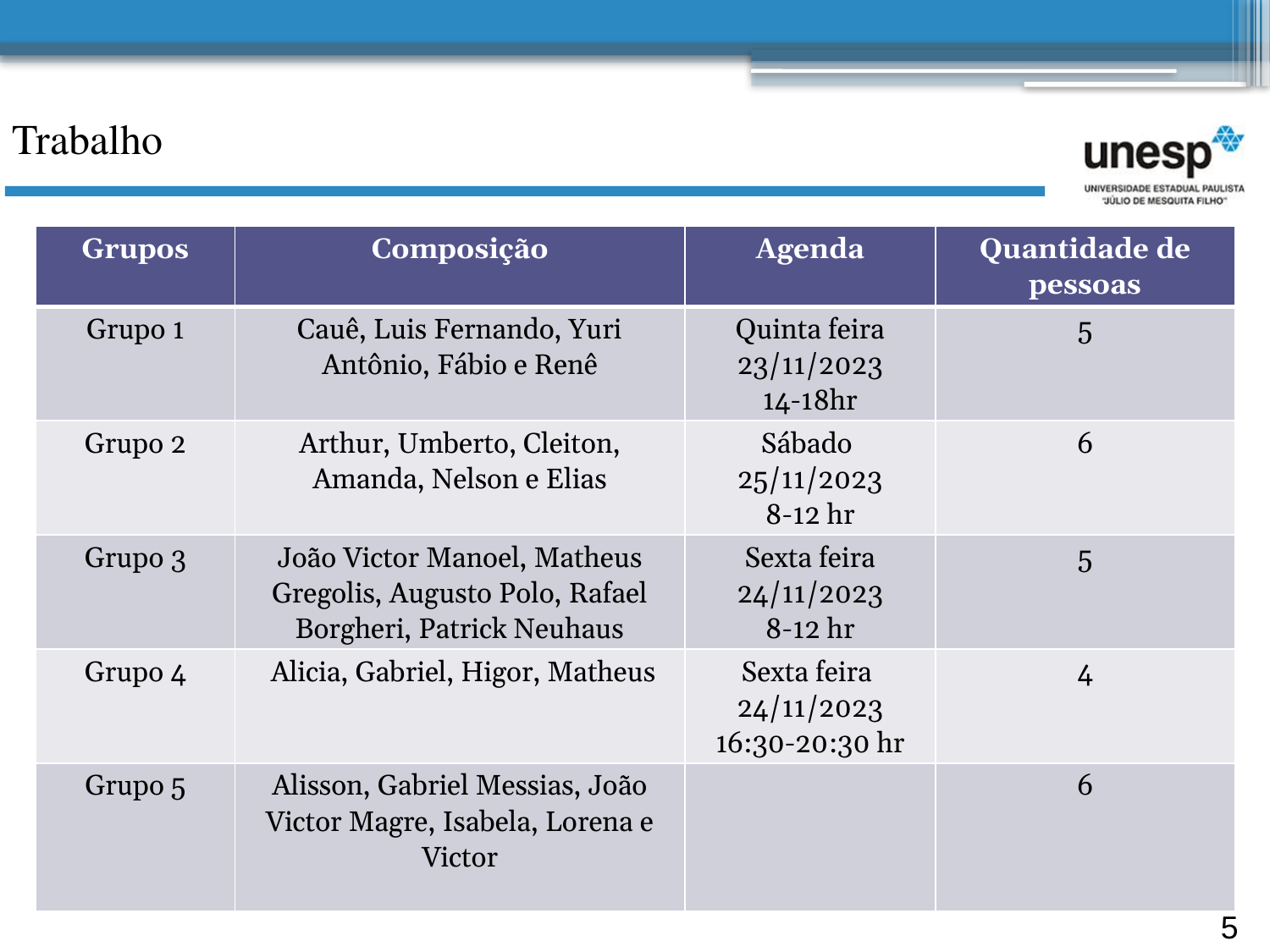

Trabalho
| Grupos | Composição | Agenda | Quantidade de pessoas |
| --- | --- | --- | --- |
| Grupo 1 | Cauê, Luis Fernando, Yuri Antônio, Fábio e Renê | Quinta feira 23/11/2023 14-18hr | 5 |
| Grupo 2 | Arthur, Umberto, Cleiton, Amanda, Nelson e Elias | Sábado 25/11/2023 8-12 hr | 6 |
| Grupo 3 | João Victor Manoel, Matheus Gregolis, Augusto Polo, Rafael Borgheri, Patrick Neuhaus | Sexta feira 24/11/2023 8-12 hr | 5 |
| Grupo 4 | Alicia, Gabriel, Higor, Matheus | Sexta feira 24/11/2023 16:30-20:30 hr | 4 |
| Grupo 5 | Alisson, Gabriel Messias, João Victor Magre, Isabela, Lorena e Victor |  | 6 |
5